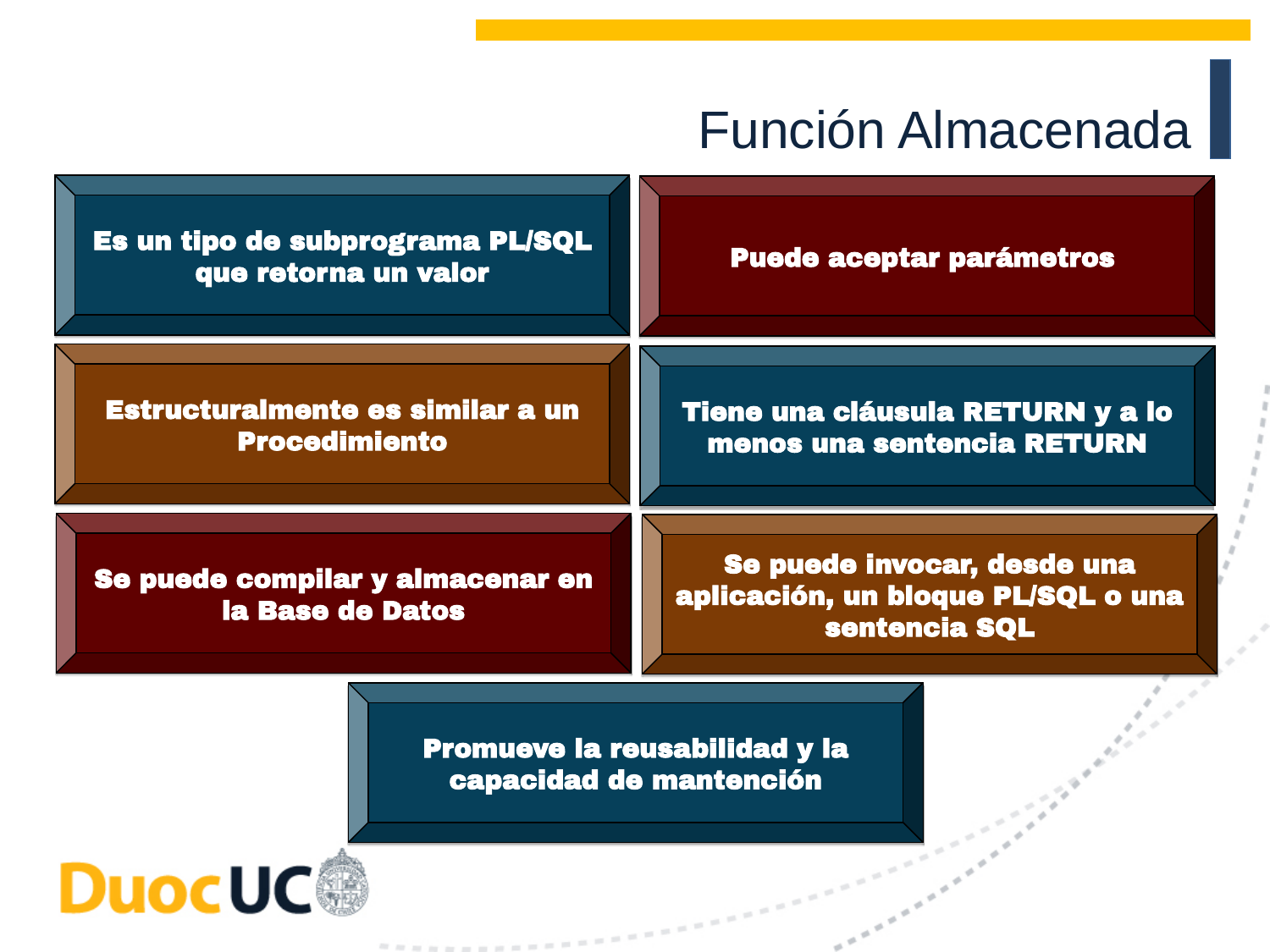

Función Almacenada
Es un tipo de subprograma PL/SQL que retorna un valor
Puede aceptar parámetros
Estructuralmente es similar a un Procedimiento
Tiene una cláusula RETURN y a lo menos una sentencia RETURN
Se puede compilar y almacenar en la Base de Datos
Se puede invocar, desde una aplicación, un bloque PL/SQL o una sentencia SQL
Promueve la reusabilidad y la capacidad de mantención